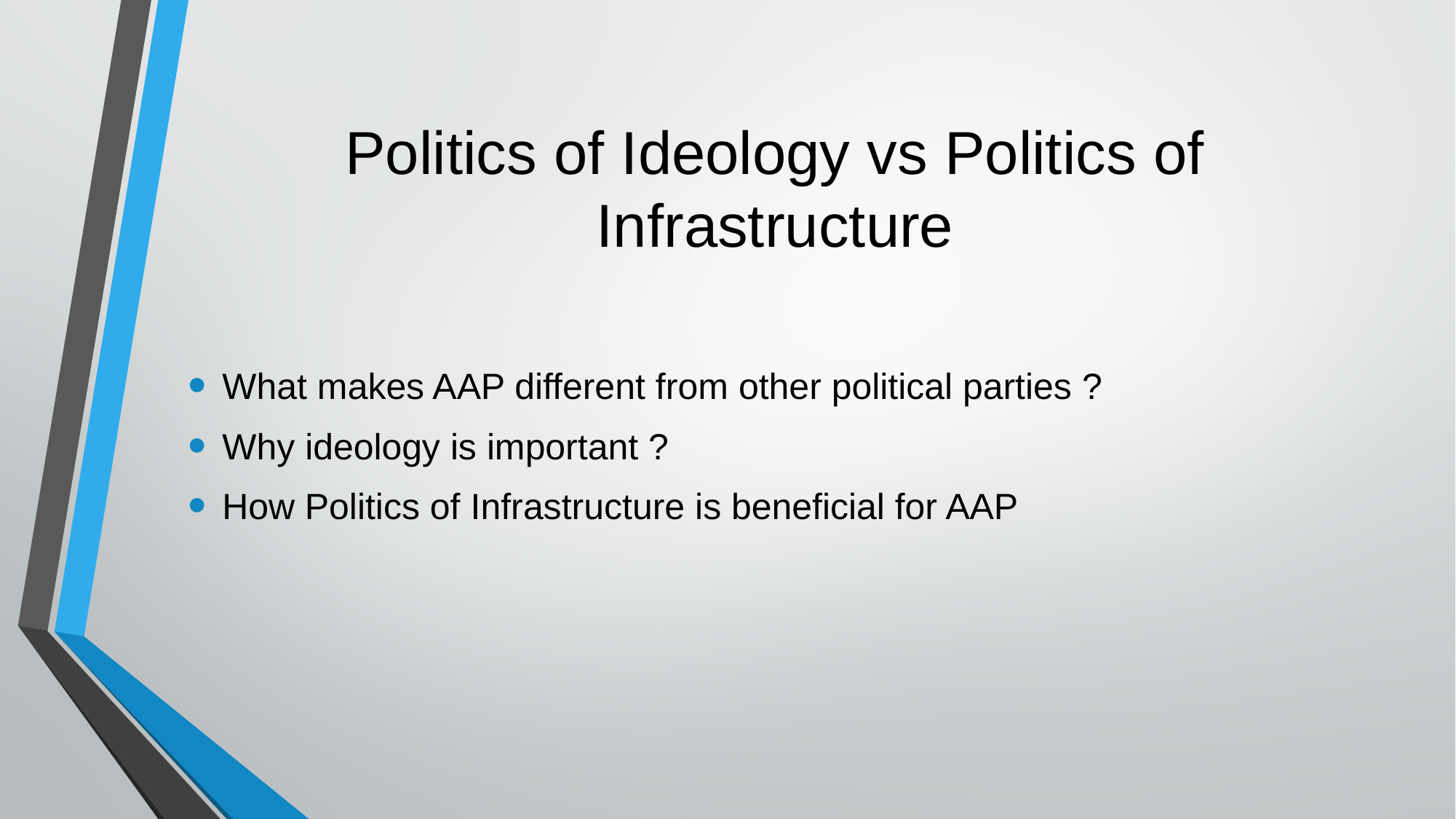

# Politics of Ideology vs Politics of Infrastructure
What makes AAP different from other political parties ?
Why ideology is important ?
How Politics of Infrastructure is beneficial for AAP